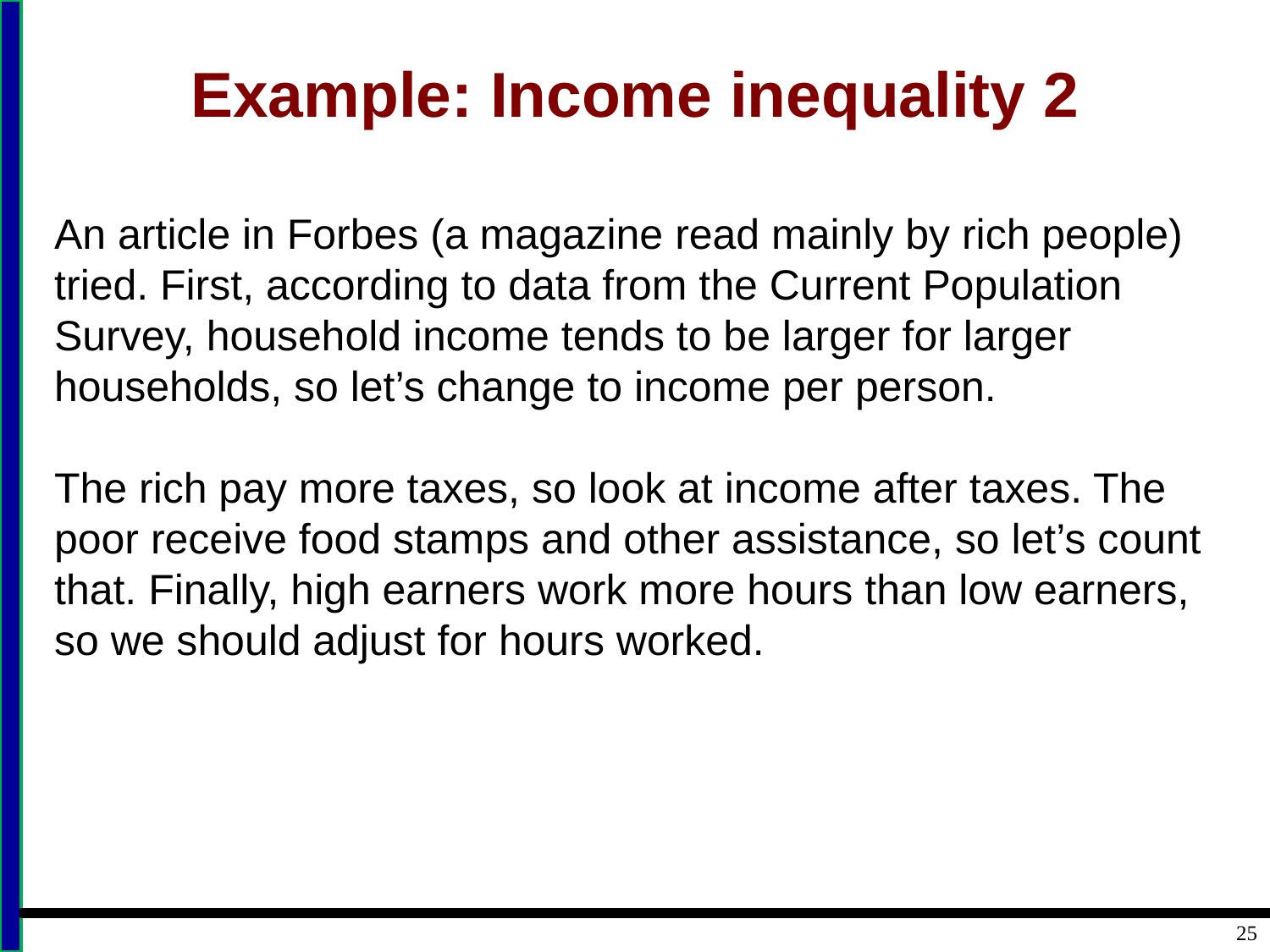

# Example: Income inequality 2
An article in Forbes (a magazine read mainly by rich people) tried. First, according to data from the Current Population Survey, household income tends to be larger for larger households, so let’s change to income per person.

The rich pay more taxes, so look at income after taxes. The poor receive food stamps and other assistance, so let’s count that. Finally, high earners work more hours than low earners, so we should adjust for hours worked.